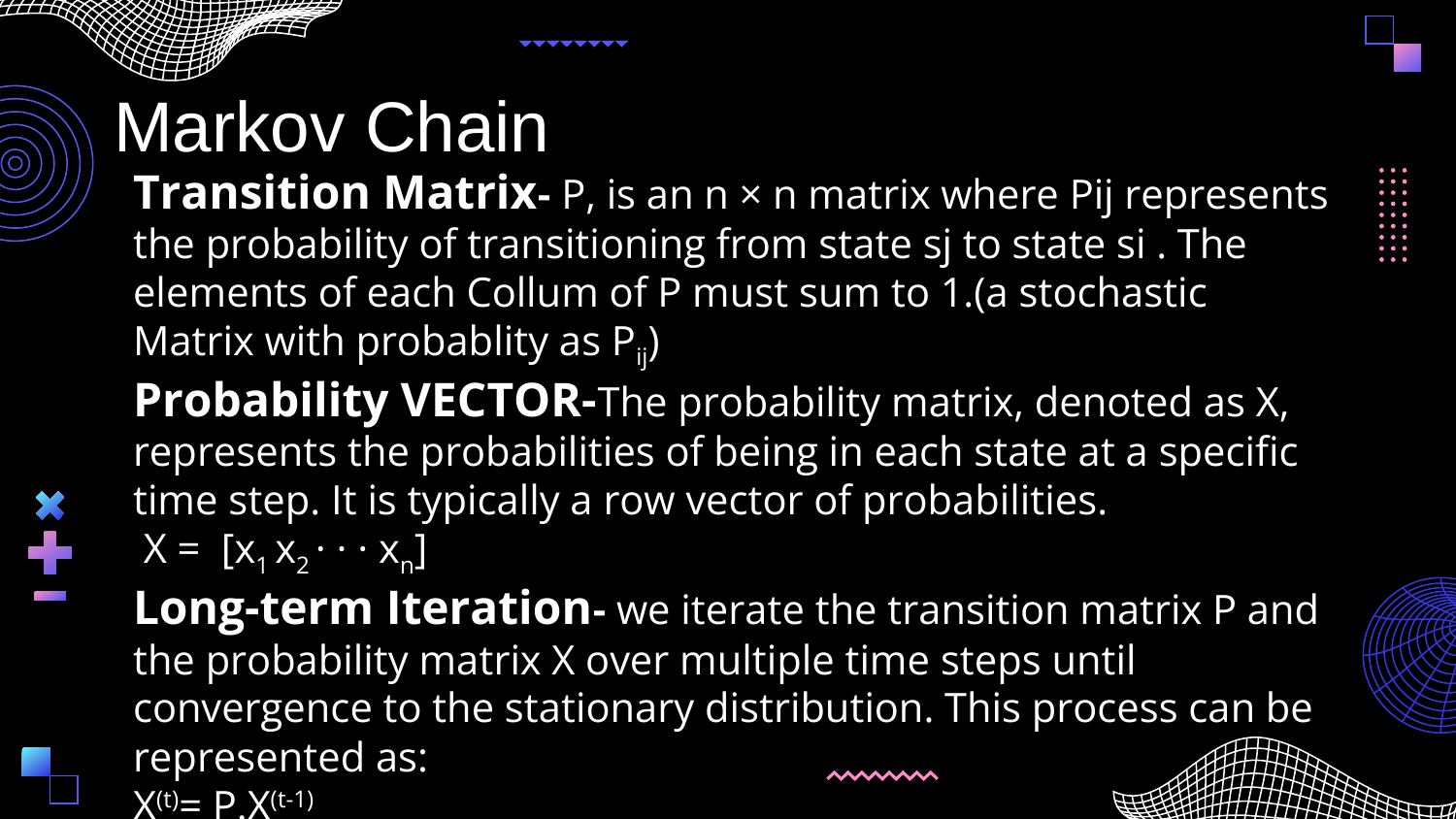

# Markov Chain
Transition Matrix- P, is an n × n matrix where Pij represents the probability of transitioning from state sj to state si . The elements of each Collum of P must sum to 1.(a stochastic Matrix with probablity as Pij)
Probability VECTOR-The probability matrix, denoted as X, represents the probabilities of being in each state at a specific time step. It is typically a row vector of probabilities.
 X =  [x1 x2 · · · xn]
Long-term Iteration- we iterate the transition matrix P and the probability matrix X over multiple time steps until
convergence to the stationary distribution. This process can be represented as:
X(t)= P.X(t-1)
· P